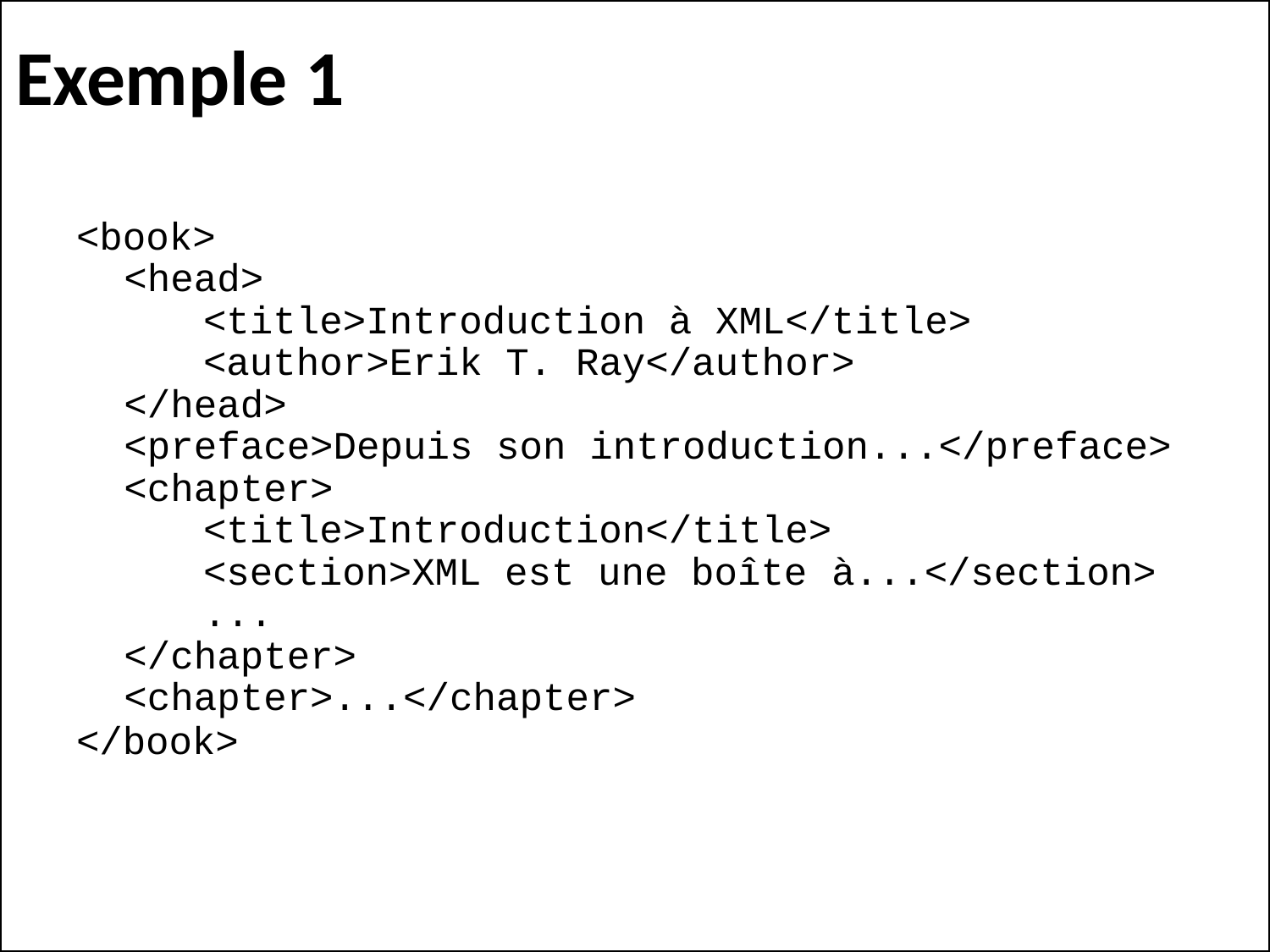

# Exemple 1
<book>
<head>
<title>Introduction à XML</title>
<author>Erik T. Ray</author>
</head>
<preface>Depuis son introduction...</preface>
<chapter>
<title>Introduction</title>
<section>XML est une boîte à...</section>
...
</chapter>
<chapter>...</chapter>
</book>